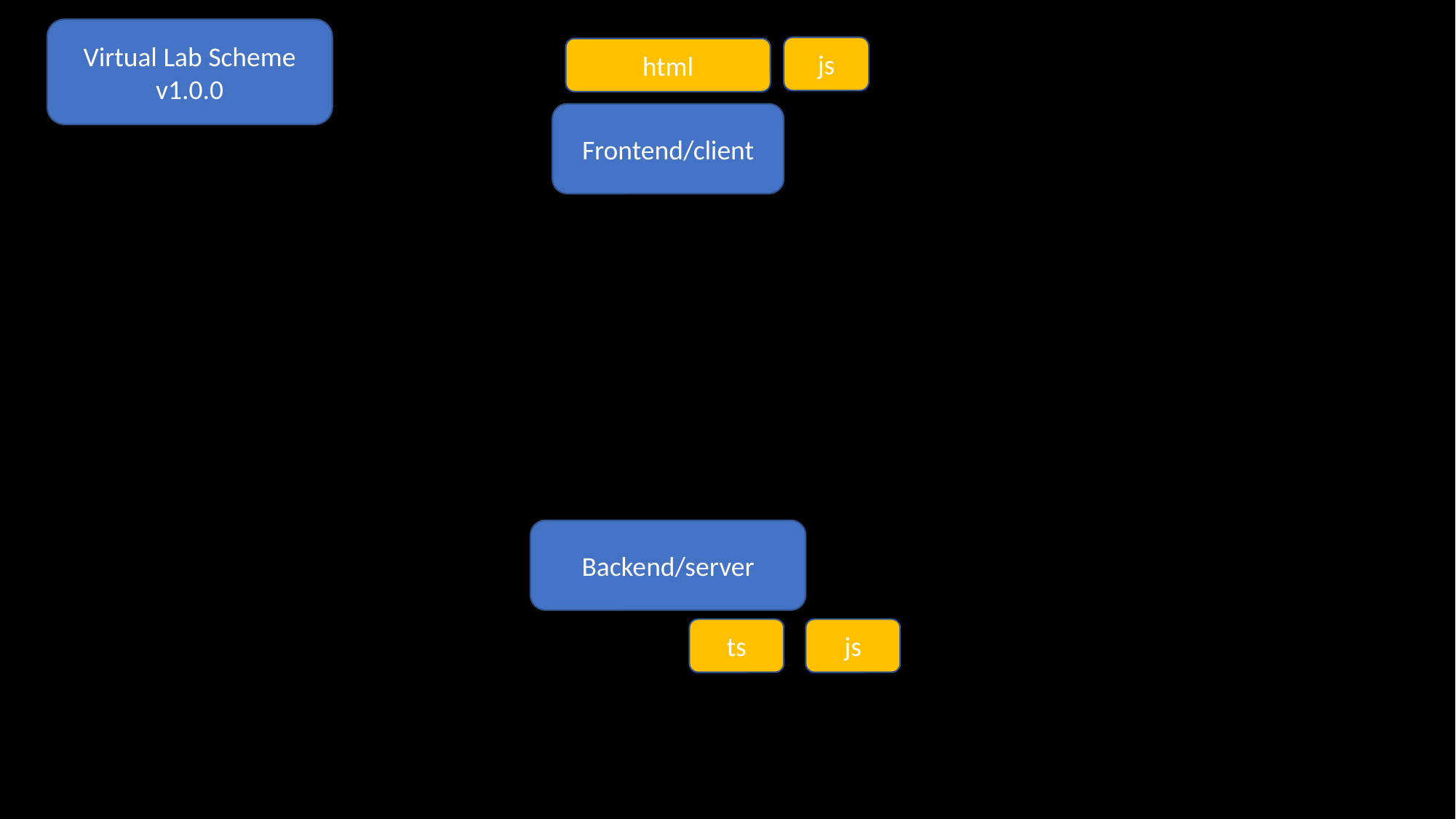

Virtual Lab Scheme
v1.0.0
js
html
Frontend/client
Backend/server
ts
js